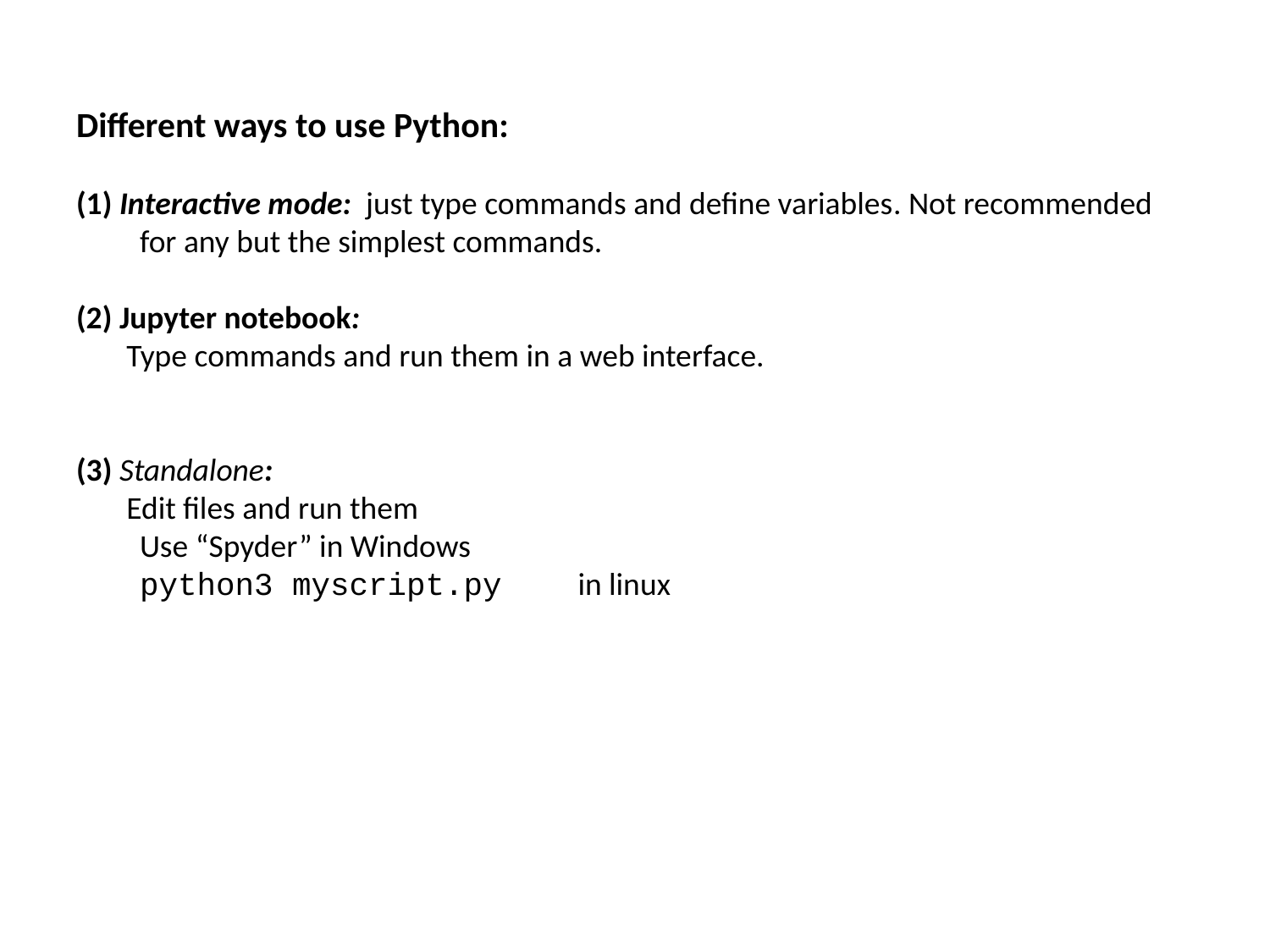

Different ways to use Python:

(1) Interactive mode:  just type commands and define variables. Not recommended for any but the simplest commands.

(2) Jupyter notebook:
       Type commands and run them in a web interface.

(3) Standalone:
       Edit files and run them
	Use “Spyder” in Windows
	python3 myscript.py    in linux